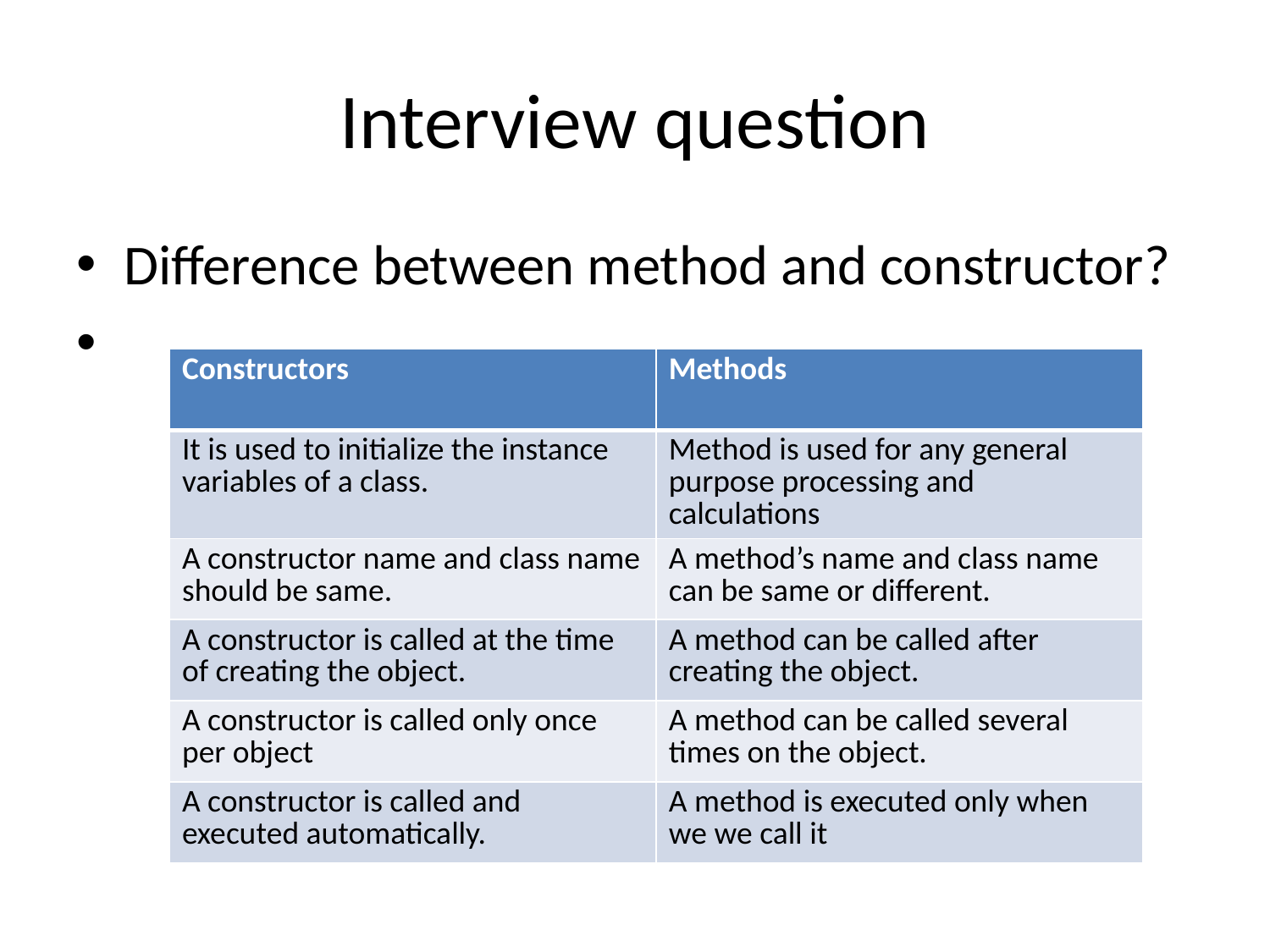

# Interview question
Difference between method and constructor?

| Constructors | Methods |
| --- | --- |
| It is used to initialize the instance variables of a class. | Method is used for any general purpose processing and calculations |
| A constructor name and class name should be same. | A method’s name and class name can be same or different. |
| A constructor is called at the time of creating the object. | A method can be called after creating the object. |
| A constructor is called only once per object | A method can be called several times on the object. |
| A constructor is called and executed automatically. | A method is executed only when we we call it |